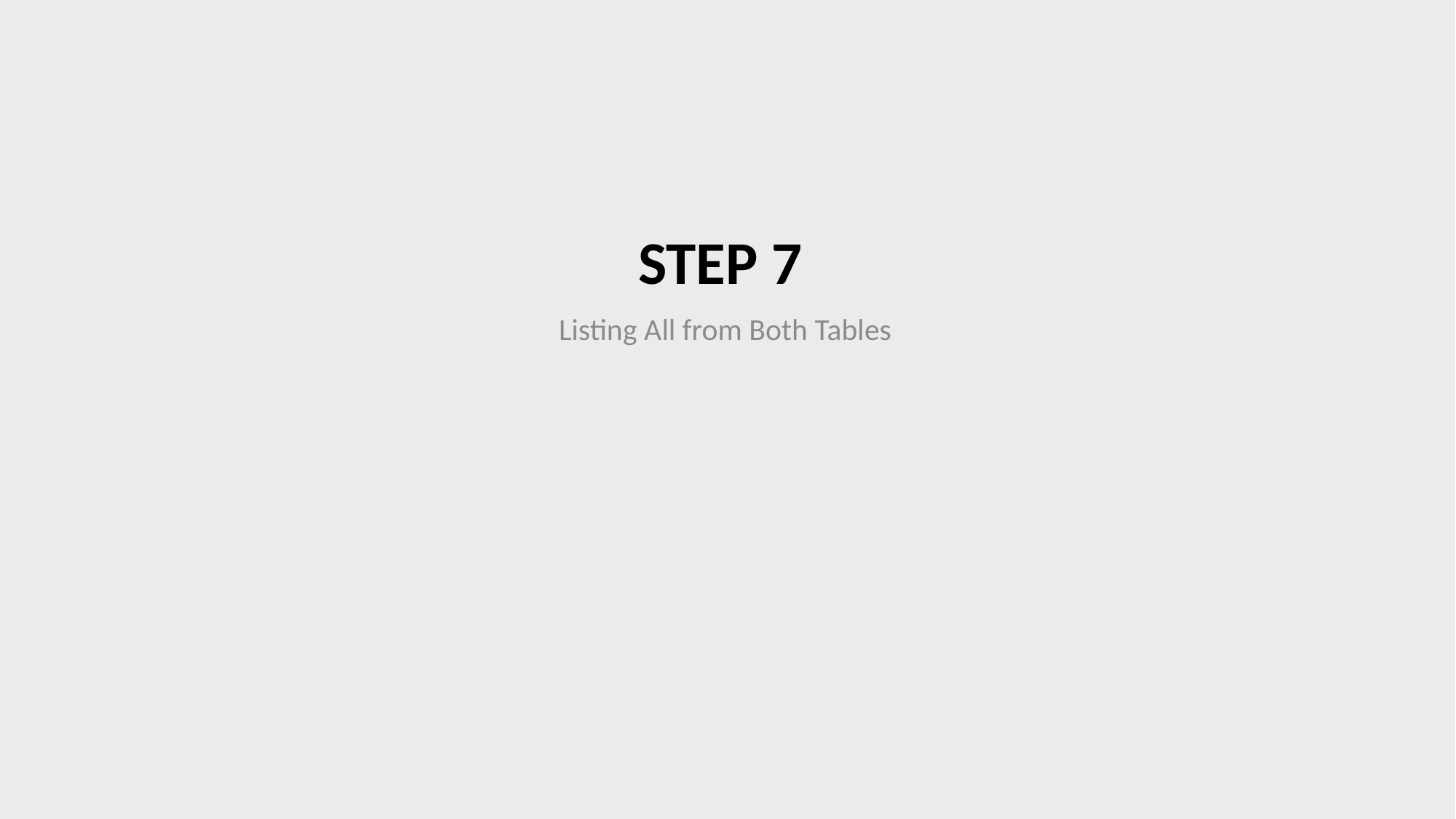

# Step 7
Listing All from Both Tables